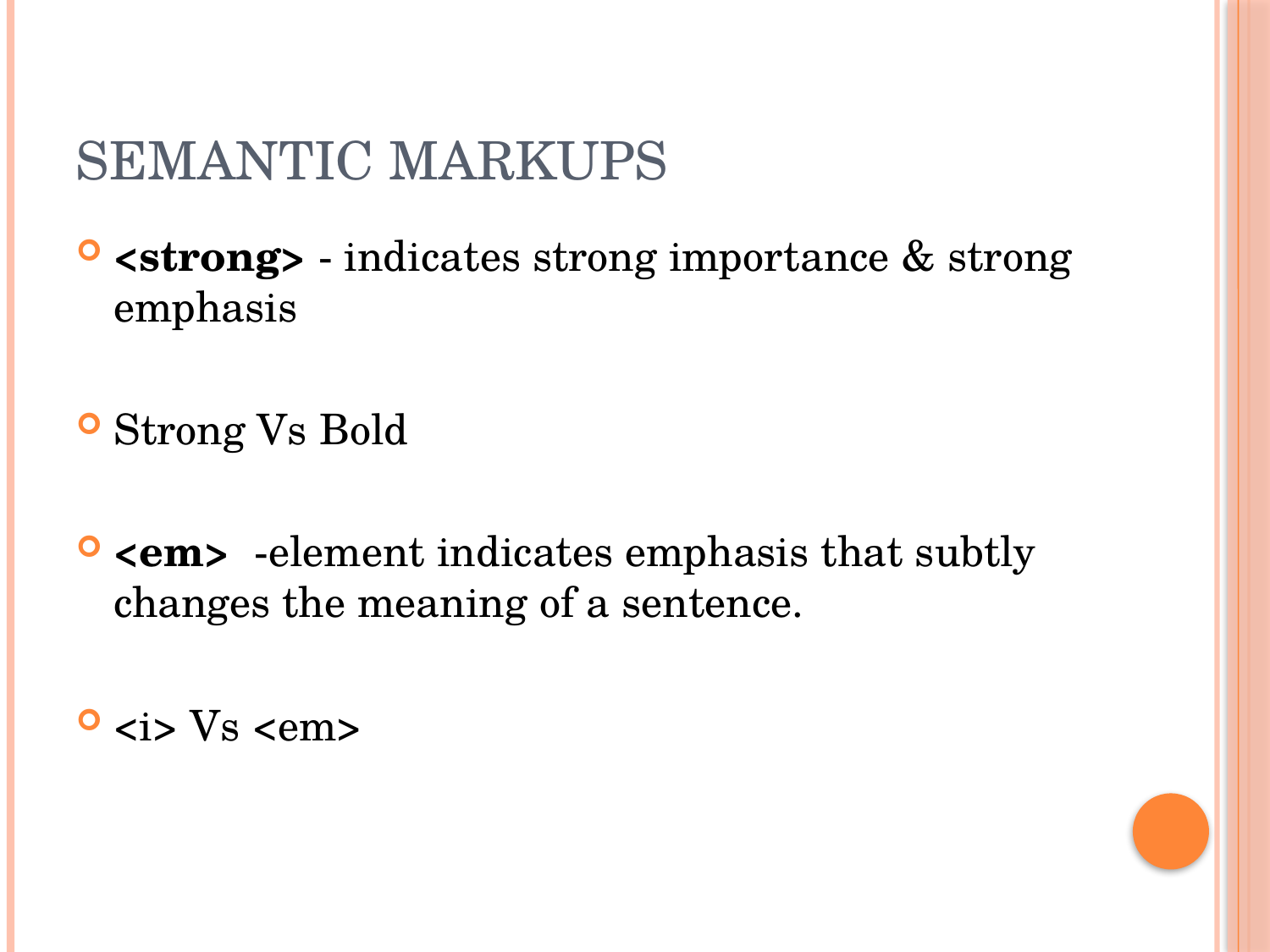

# Semantic markups
<strong> - indicates strong importance & strong emphasis

Strong Vs Bold

<em>  -element indicates emphasis that subtly changes the meaning of a sentence.

<i> Vs <em>